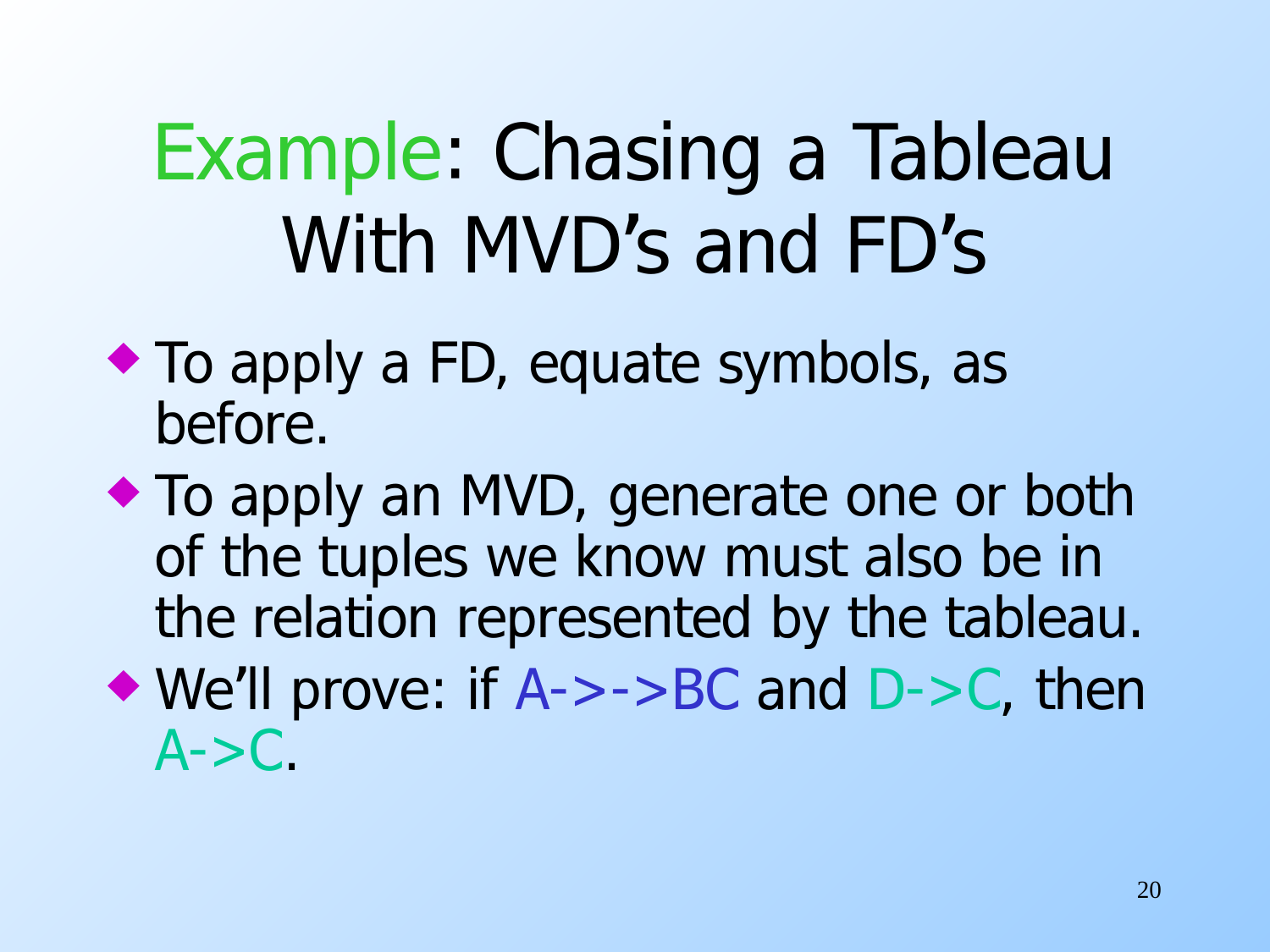

# Example: Chasing a Tableau With MVD’s and FD’s
To apply a FD, equate symbols, as before.
To apply an MVD, generate one or both of the tuples we know must also be in the relation represented by the tableau.
We’ll prove: if A->->BC and D->C, then A->C.
20